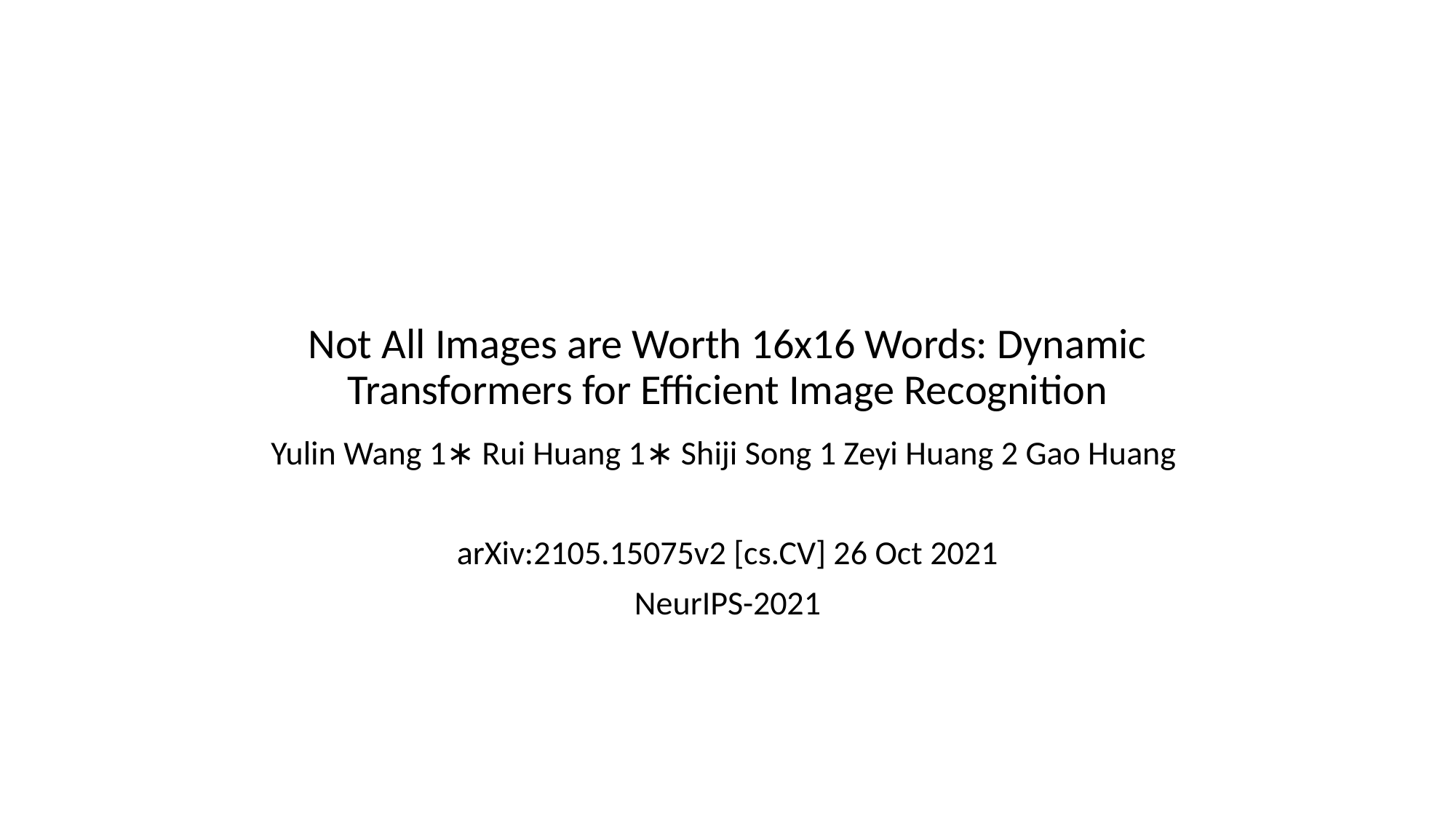

# Not All Images are Worth 16x16 Words: Dynamic Transformers for Efficient Image Recognition
Yulin Wang 1∗ Rui Huang 1∗ Shiji Song 1 Zeyi Huang 2 Gao Huang

arXiv:2105.15075v2 [cs.CV] 26 Oct 2021
NeurIPS-2021